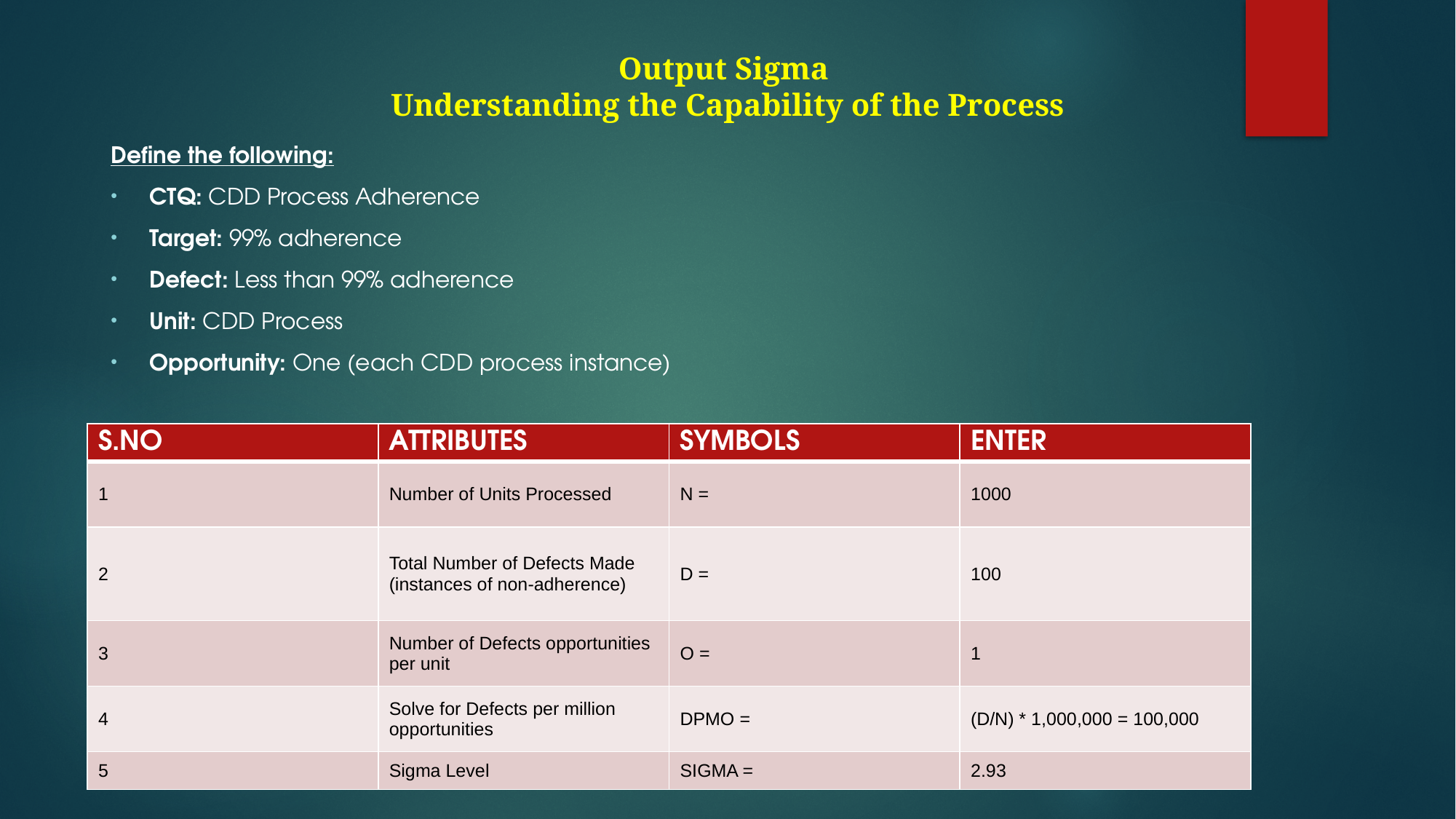

# Output Sigma Understanding the Capability of the Process
Define the following:
CTQ: CDD Process Adherence
Target: 99% adherence
Defect: Less than 99% adherence
Unit: CDD Process
Opportunity: One (each CDD process instance)

| S.NO | ATTRIBUTES | SYMBOLS | ENTER |
| --- | --- | --- | --- |
| 1 | Number of Units Processed | N = | 1000 |
| 2 | Total Number of Defects Made (instances of non-adherence) | D = | 100 |
| 3 | Number of Defects opportunities per unit | O = | 1 |
| 4 | Solve for Defects per million opportunities | DPMO = | (D/N) \* 1,000,000 = 100,000 |
| 5 | Sigma Level | SIGMA = | 2.93 |